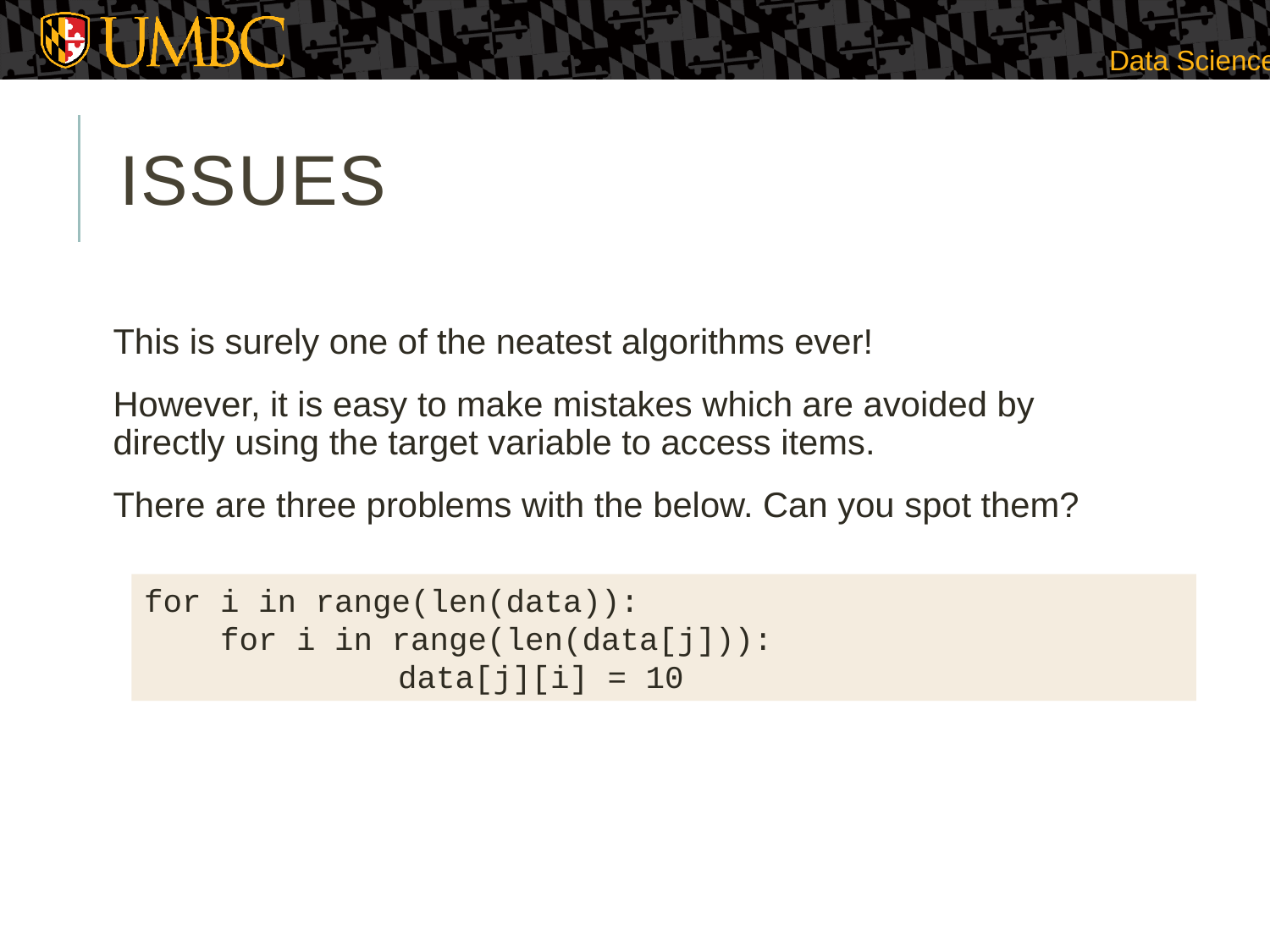

# Issues
This is surely one of the neatest algorithms ever!
However, it is easy to make mistakes which are avoided by directly using the target variable to access items.
There are three problems with the below. Can you spot them?
for i in range(len(data)):
    for i in range(len(data[j])):
		data[j][i] = 10